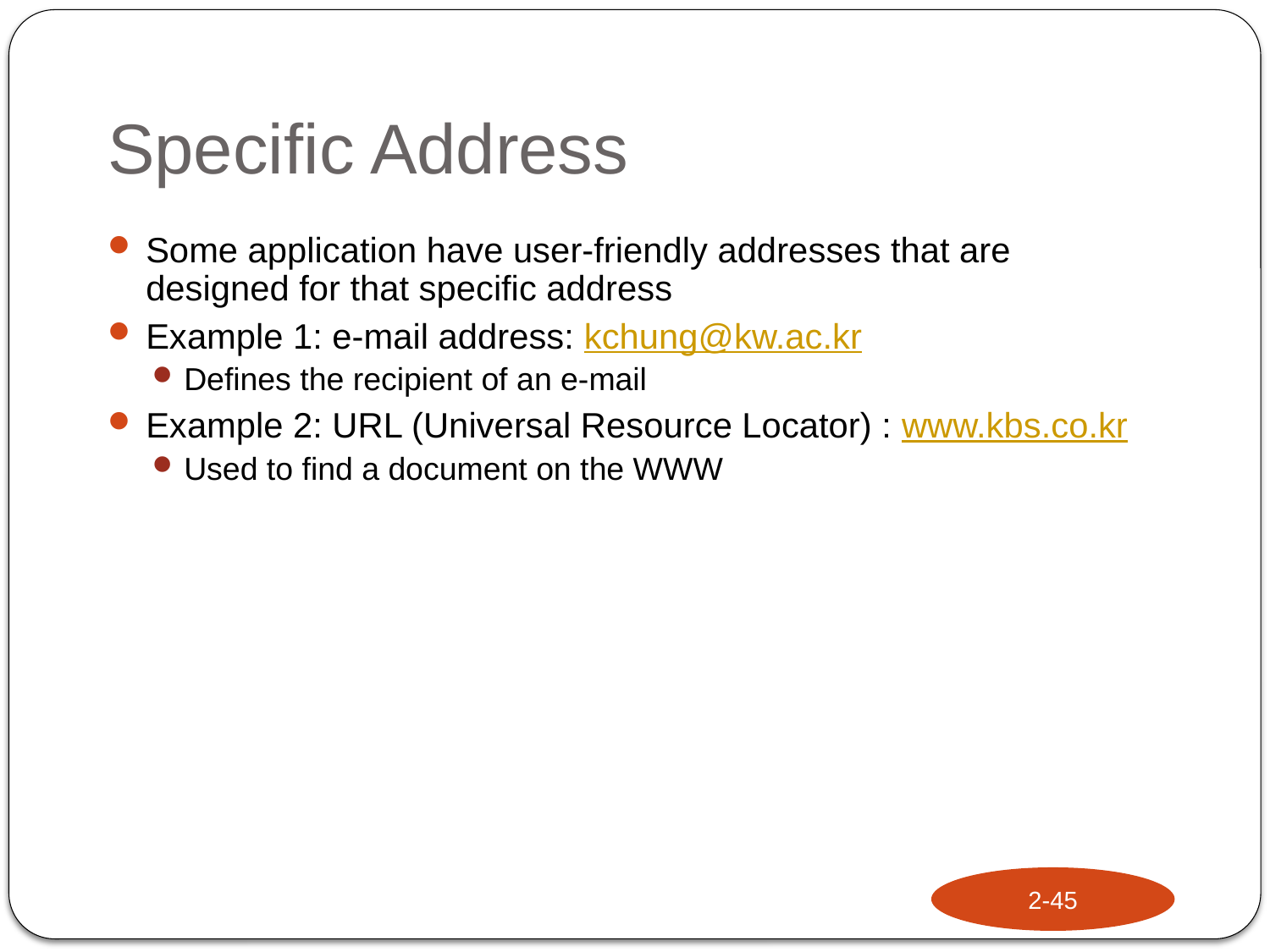

# Specific Address
Some application have user-friendly addresses that are designed for that specific address
Example 1: e-mail address: kchung@kw.ac.kr
Defines the recipient of an e-mail
Example 2: URL (Universal Resource Locator) : www.kbs.co.kr
Used to find a document on the WWW
2-45